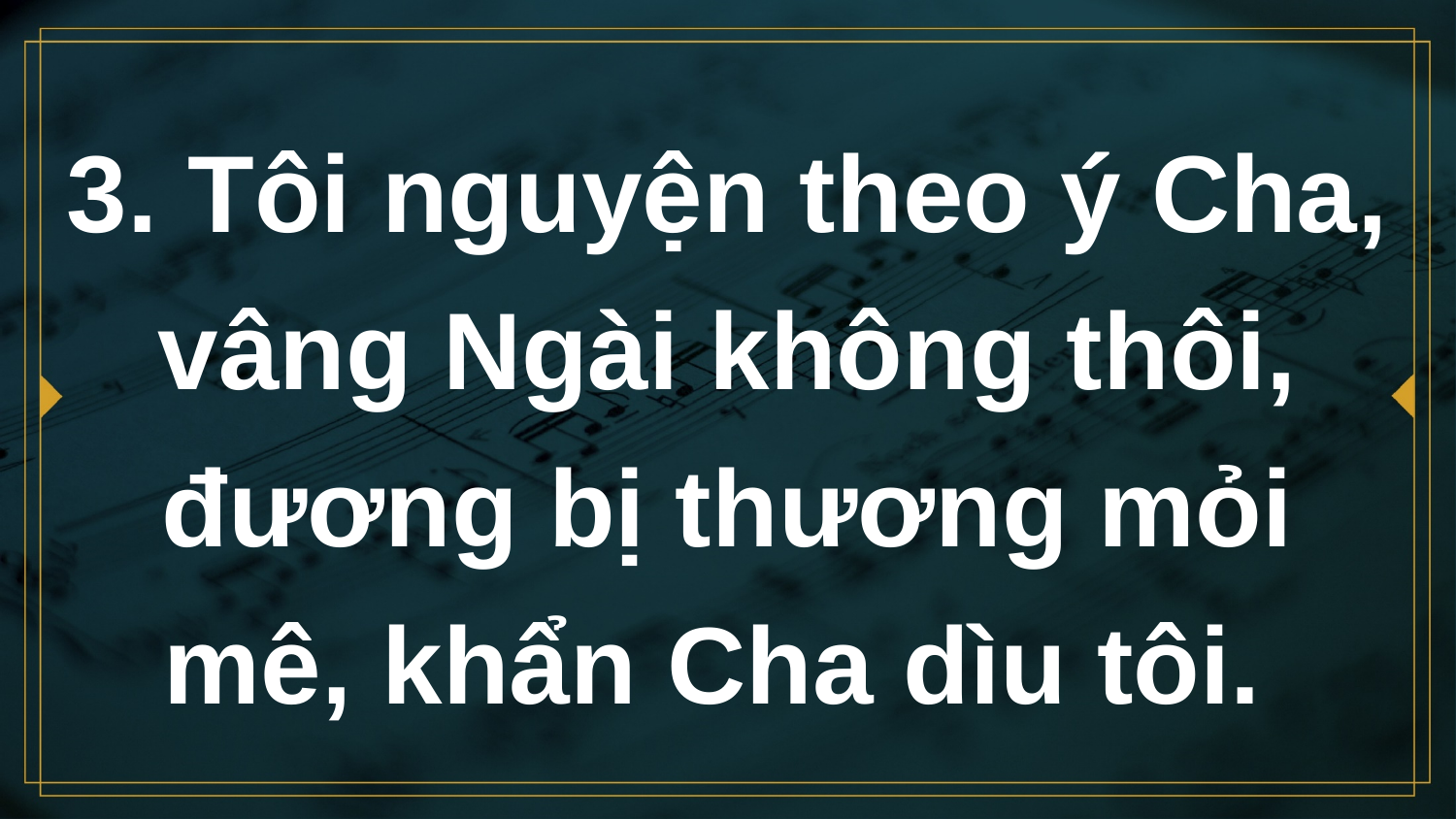

# 3. Tôi nguyện theo ý Cha, vâng Ngài không thôi, đương bị thương mỏi mê, khẩn Cha dìu tôi.